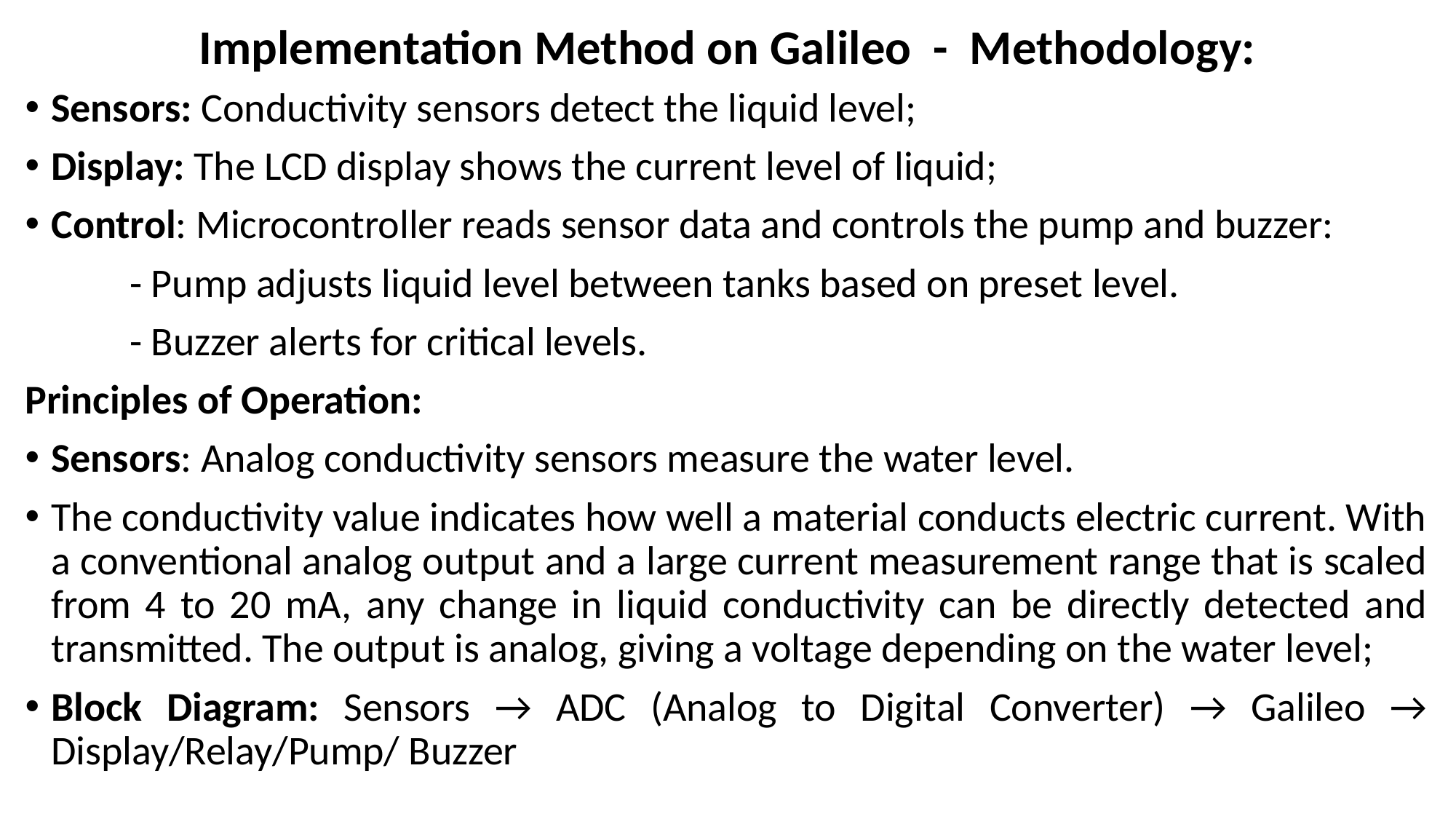

# Implementation Method on Galileo  -  Methodology:
Sensors: Conductivity sensors detect the liquid level;
Display: The LCD display shows the current level of liquid;
Control: Microcontroller reads sensor data and controls the pump and buzzer:
 		- Pump adjusts liquid level between tanks based on preset level.
  		- Buzzer alerts for critical levels.
Principles of Operation:
Sensors: Analog conductivity sensors measure the water level.
The conductivity value indicates how well a material conducts electric current. With a conventional analog output and a large current measurement range that is scaled from 4 to 20 mA, any change in liquid conductivity can be directly detected and transmitted. The output is analog, giving a voltage depending on the water level;
Block Diagram: Sensors → ADC (Analog to Digital Converter) → Galileo → Display/Relay/Pump/ Buzzer